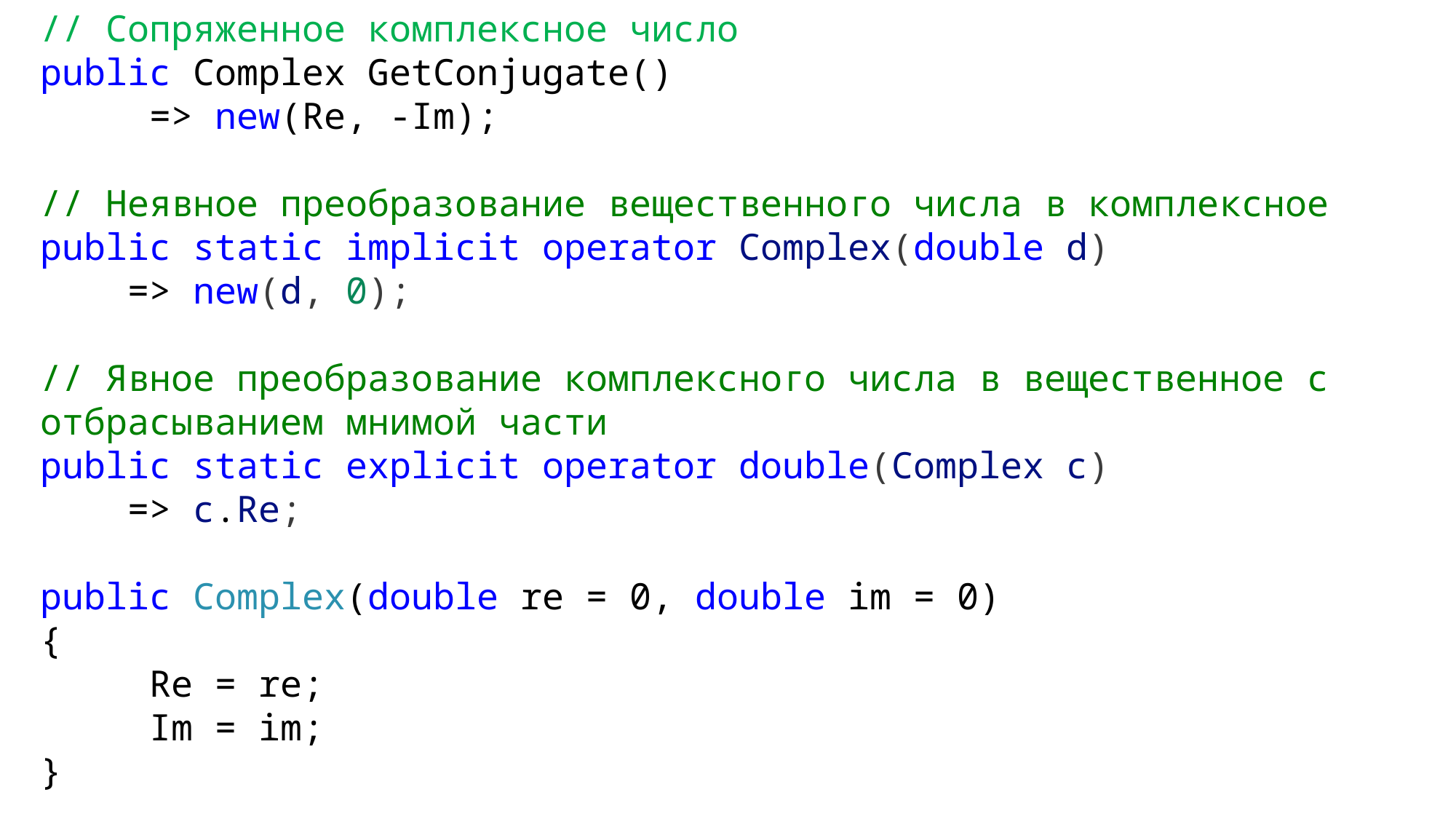

// Сопряженное комплексное число
public Complex GetConjugate()
	=> new(Re, -Im);

// Неявное преобразование вещественного числа в комплексное
public static implicit operator Complex(double d)
    => new(d, 0);
// Явное преобразование комплексного числа в вещественное с отбрасыванием мнимой части
public static explicit operator double(Complex c)
    => c.Re;

public Complex(double re = 0, double im = 0)
{
	Re = re;
	Im = im;
}